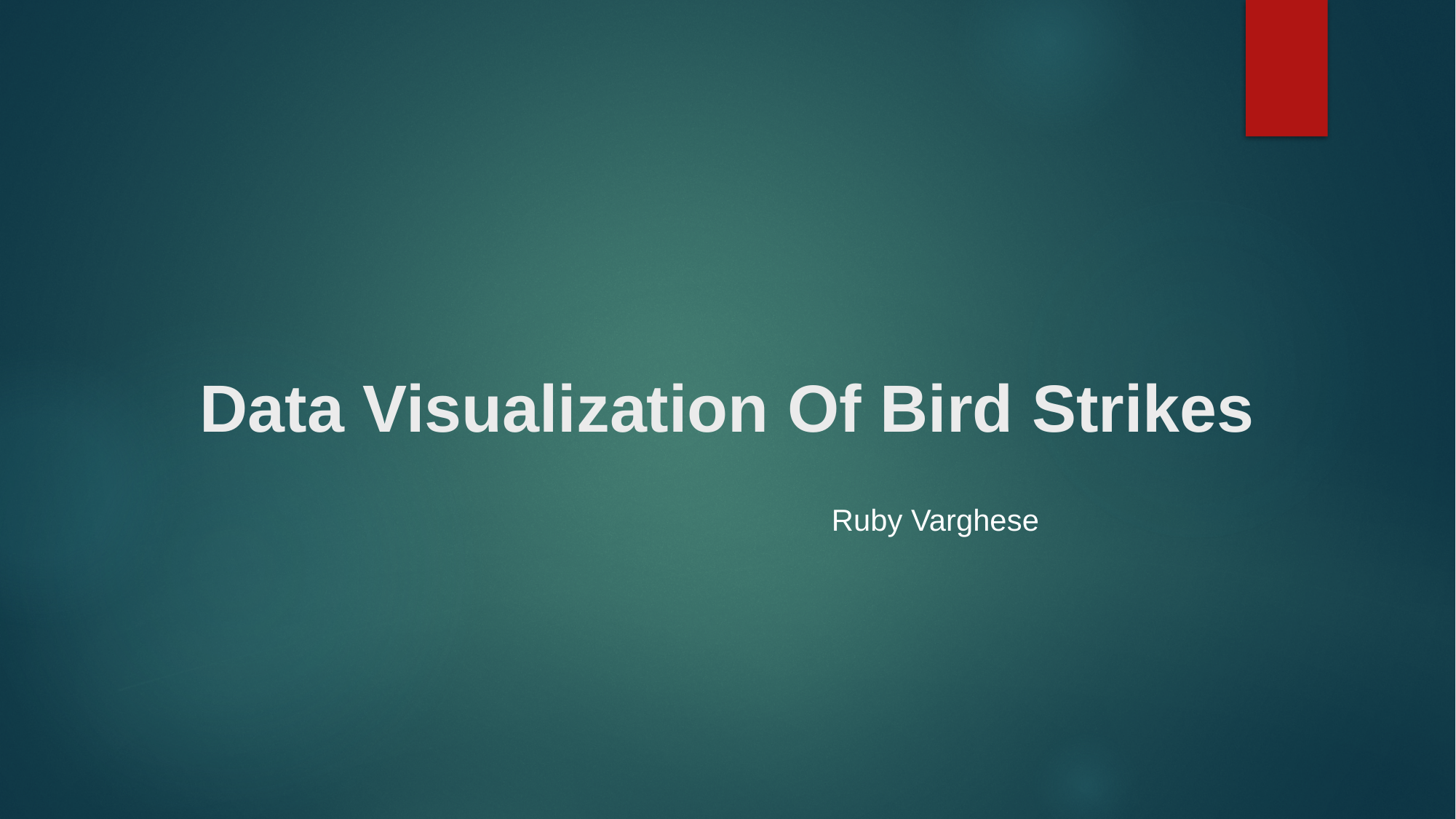

# Data Visualization Of Bird Strikes
																Ruby Varghese